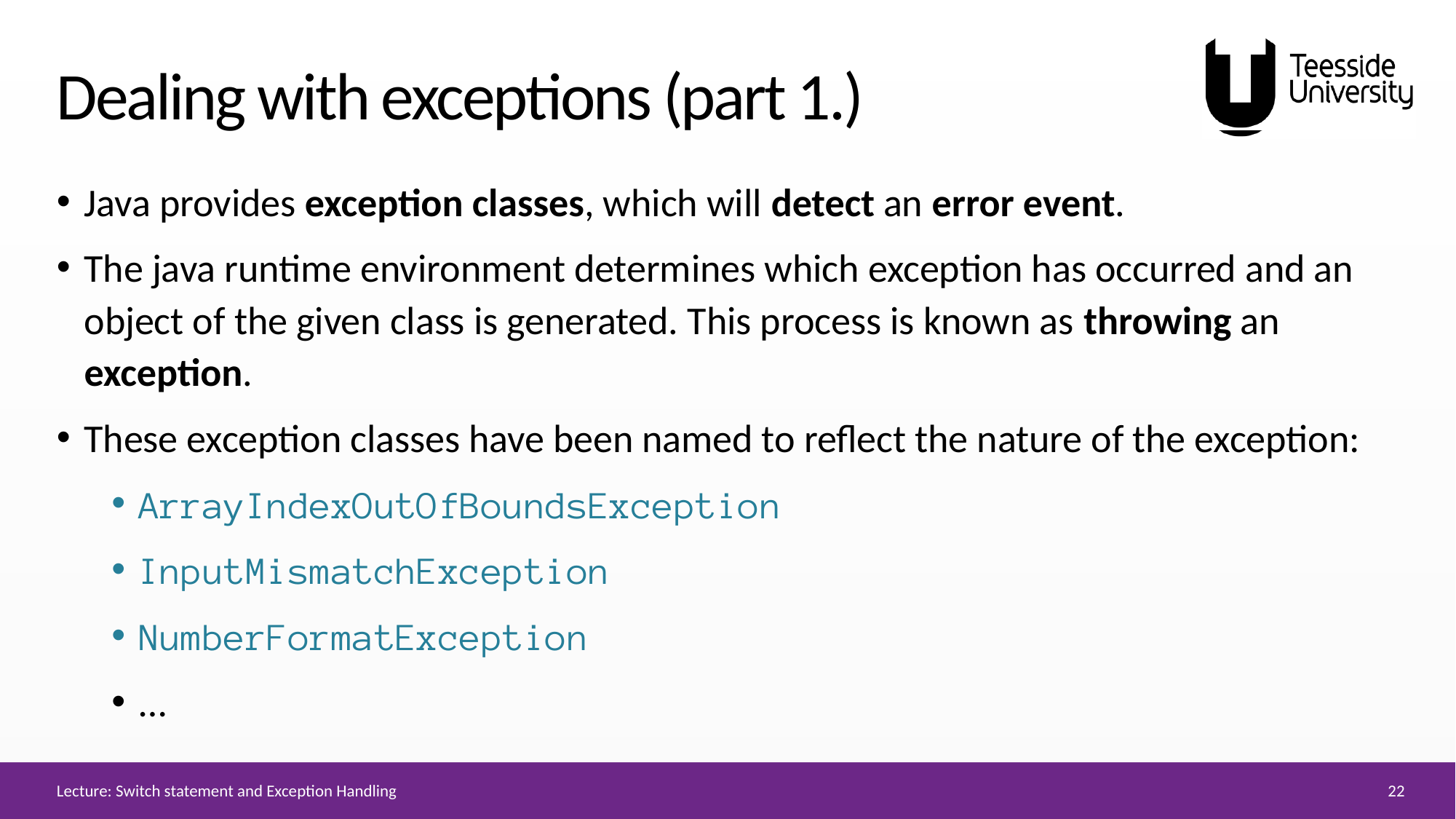

# Dealing with exceptions (part 1.)
Java provides exception classes, which will detect an error event.
The java runtime environment determines which exception has occurred and an object of the given class is generated. This process is known as throwing an exception.
These exception classes have been named to reflect the nature of the exception:
ArrayIndexOutOfBoundsException
InputMismatchException
NumberFormatException
…

22
Lecture: Switch statement and Exception Handling